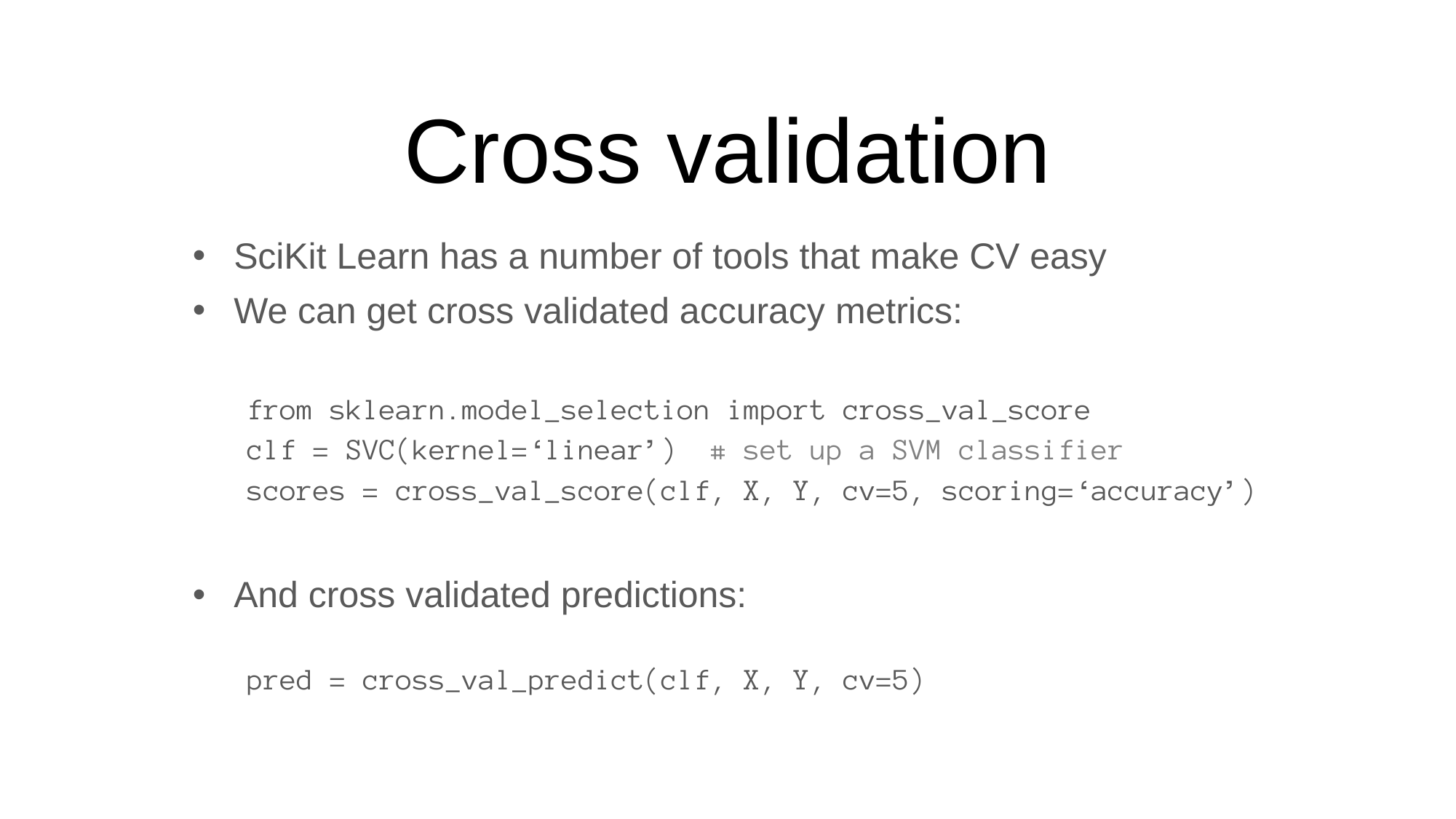

# Cross validation
SciKit Learn has a number of tools that make CV easy
We can get cross validated accuracy metrics:

from sklearn.model_selection import cross_val_score
clf = SVC(kernel=‘linear’)  # set up a SVM classifier
scores = cross_val_score(clf, X, Y, cv=5, scoring=‘accuracy’)

And cross validated predictions:

pred = cross_val_predict(clf, X, Y, cv=5)